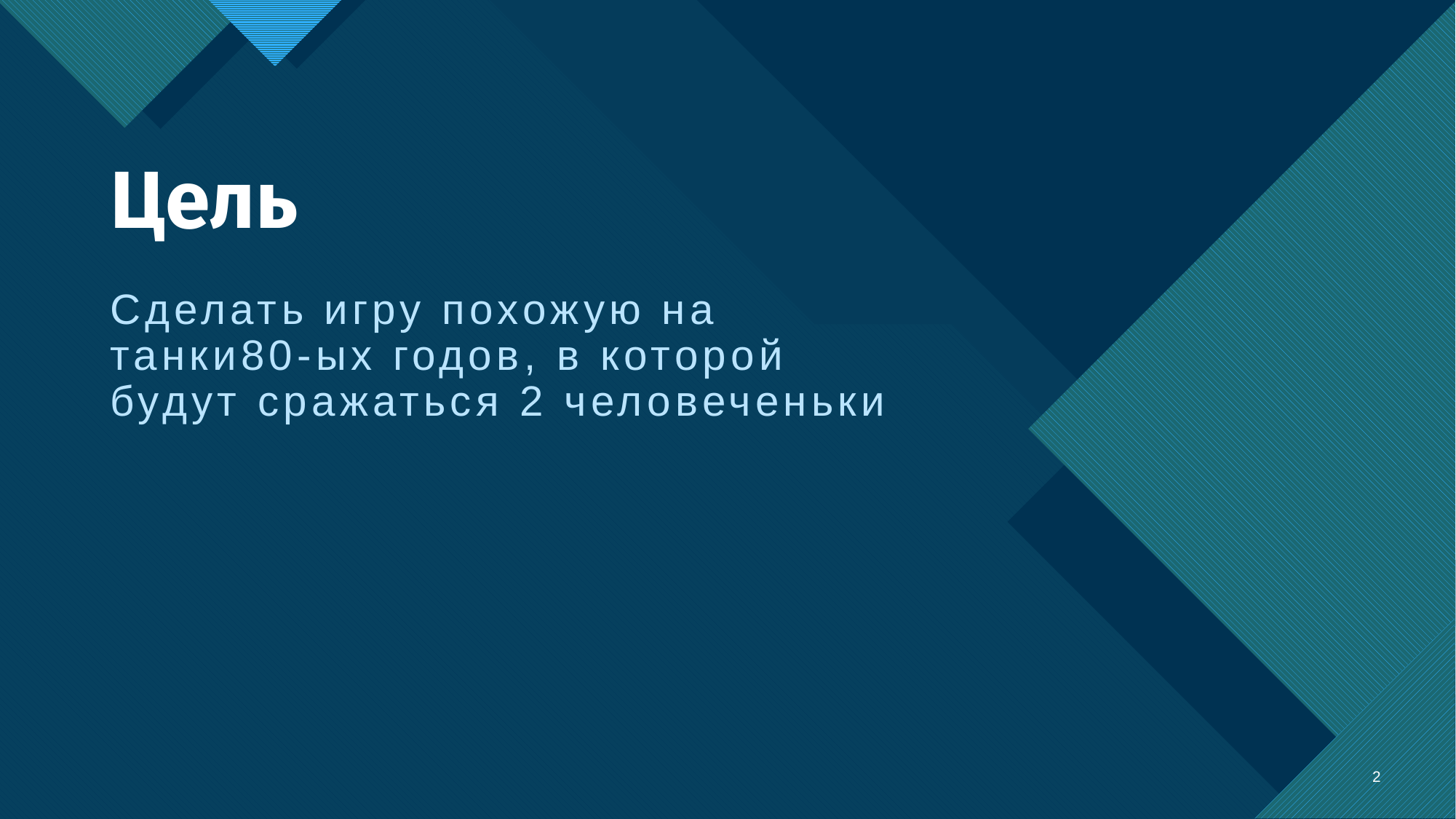

# Цель
Сделать игру похожую на танки80-ых годов, в которой будут сражаться 2 человеченьки
2